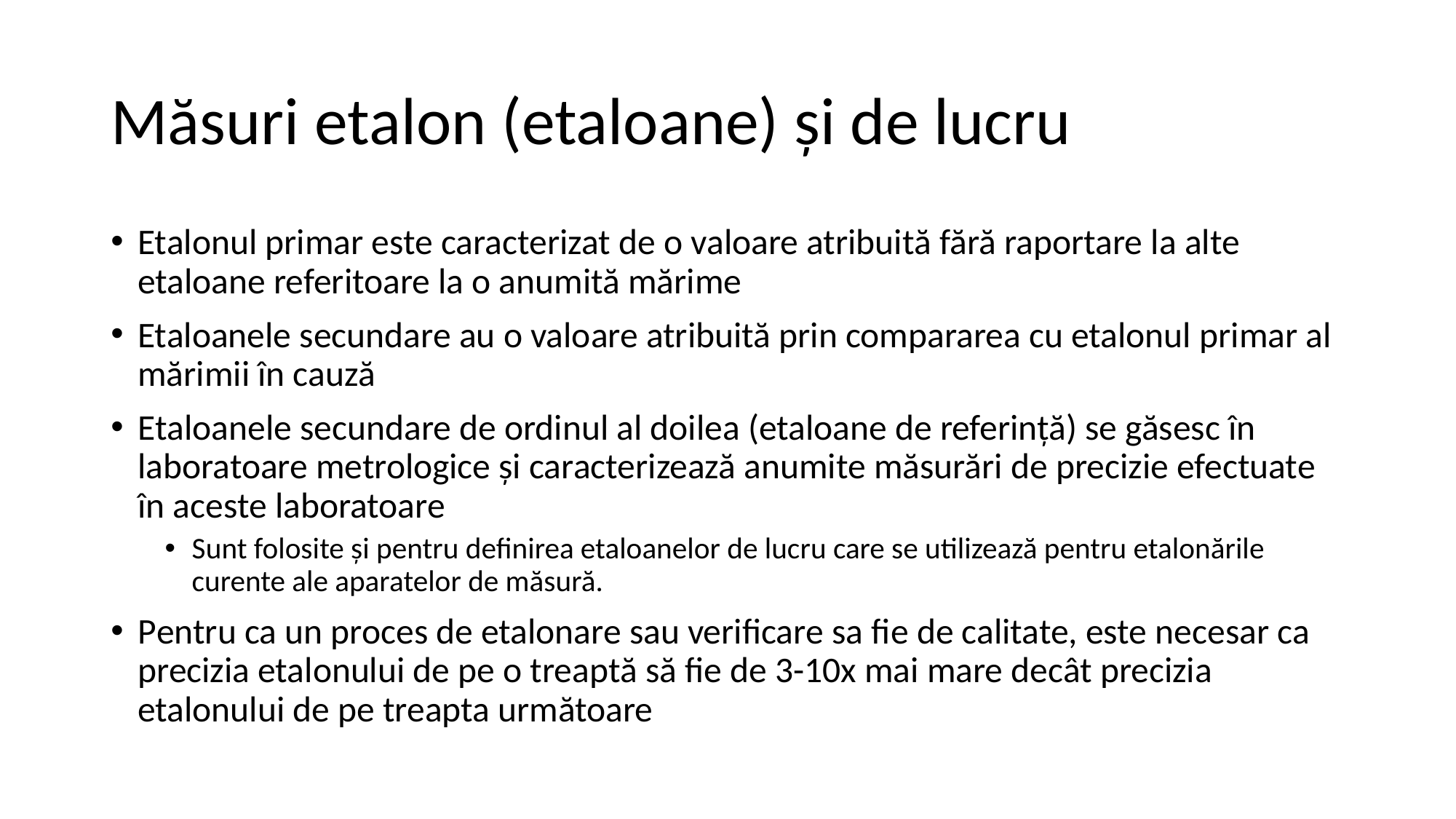

# Măsuri etalon (etaloane) și de lucru
Etalonul primar este caracterizat de o valoare atribuită fără raportare la alte etaloane referitoare la o anumită mărime
Etaloanele secundare au o valoare atribuită prin compararea cu etalonul primar al mărimii în cauză
Etaloanele secundare de ordinul al doilea (etaloane de referință) se găsesc în laboratoare metrologice și caracterizează anumite măsurări de precizie efectuate în aceste laboratoare
Sunt folosite și pentru definirea etaloanelor de lucru care se utilizează pentru etalonările curente ale aparatelor de măsură.
Pentru ca un proces de etalonare sau verificare sa fie de calitate, este necesar ca precizia etalonului de pe o treaptă să fie de 3-10x mai mare decât precizia etalonului de pe treapta următoare